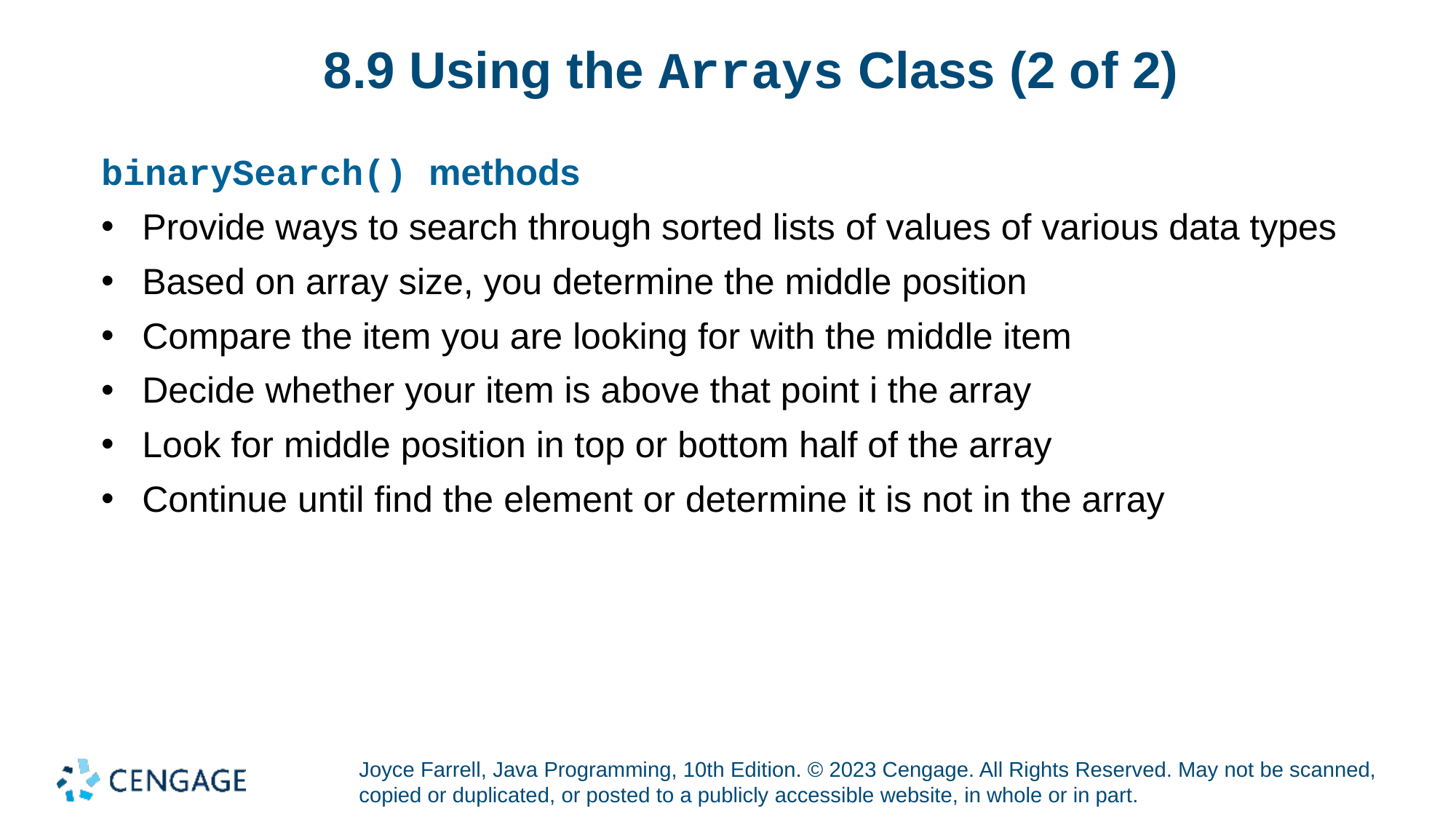

# 8.9 Using the Arrays Class (2 of 2)
binarySearch() methods
Provide ways to search through sorted lists of values of various data types
Based on array size, you determine the middle position
Compare the item you are looking for with the middle item
Decide whether your item is above that point i the array
Look for middle position in top or bottom half of the array
Continue until find the element or determine it is not in the array